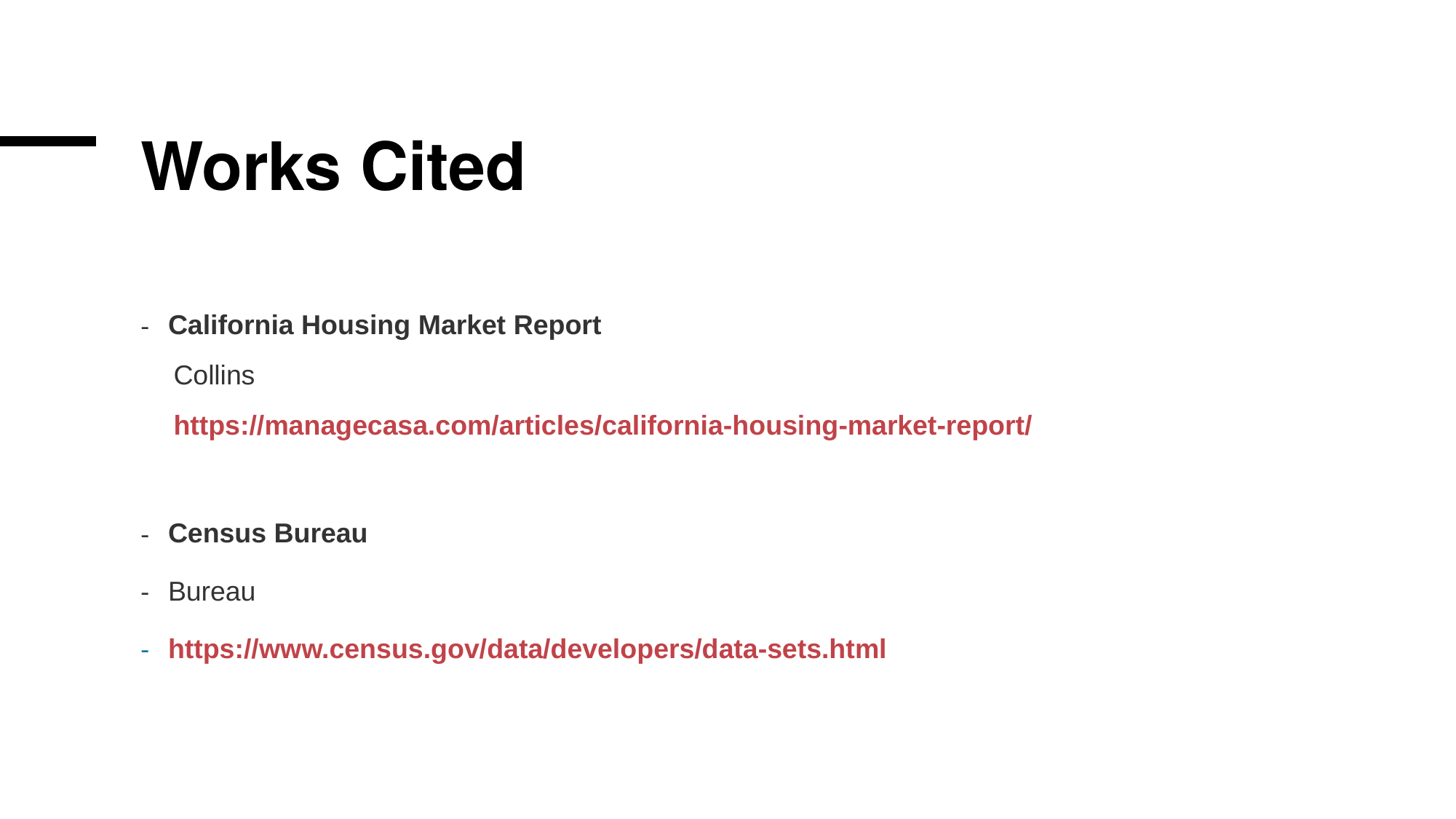

# Works Cited
California Housing Market Report
Collins
https://managecasa.com/articles/california-housing-market-report/

Census Bureau
Bureau
https://www.census.gov/data/developers/data-sets.html